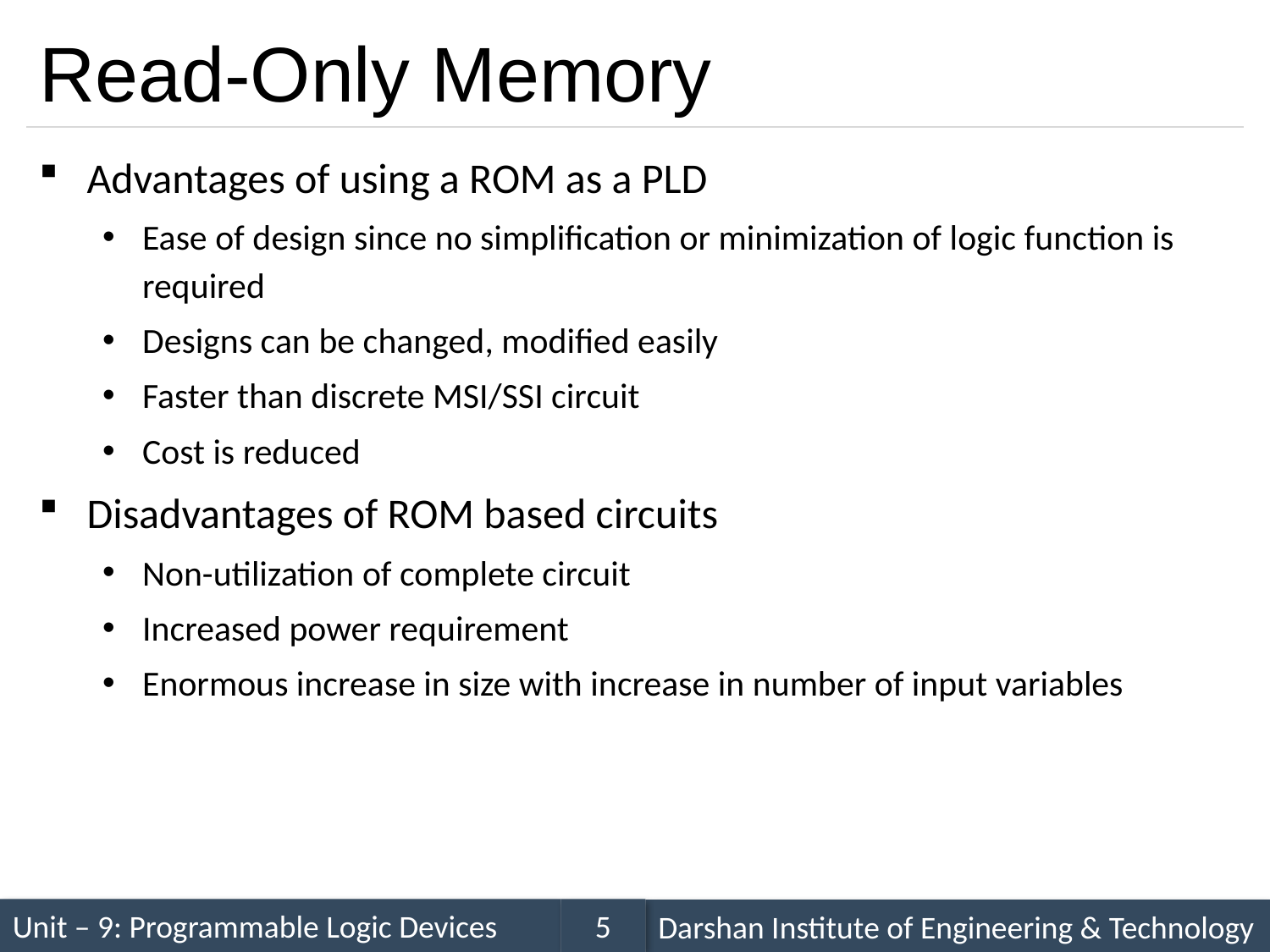

# Read-Only Memory
Advantages of using a ROM as a PLD
Ease of design since no simplification or minimization of logic function is required
Designs can be changed, modified easily
Faster than discrete MSI/SSI circuit
Cost is reduced
Disadvantages of ROM based circuits
Non-utilization of complete circuit
Increased power requirement
Enormous increase in size with increase in number of input variables